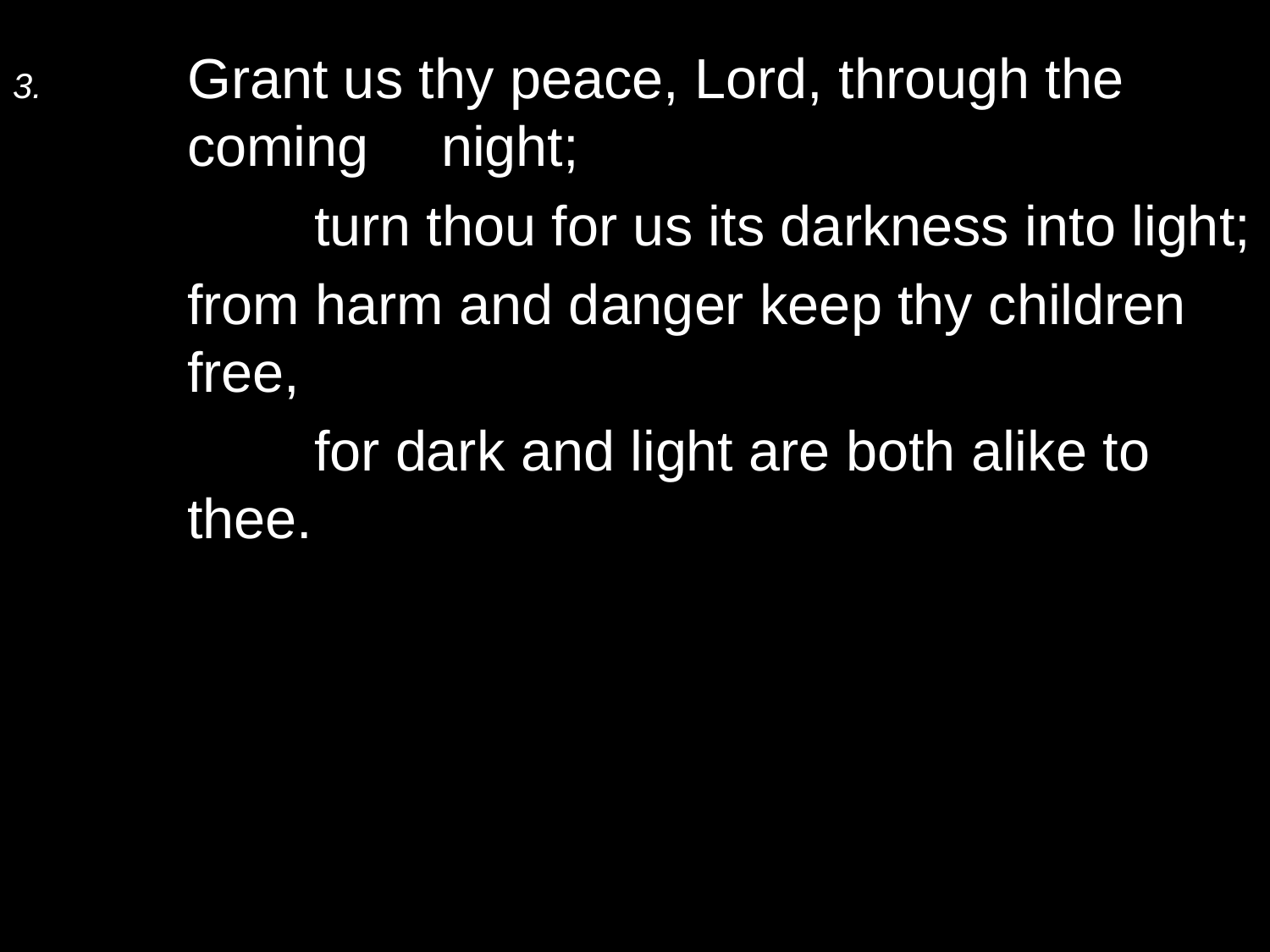

3.	Grant us thy peace, Lord, through the coming 	night;
		turn thou for us its darkness into light;
	from harm and danger keep thy children free,
		for dark and light are both alike to thee.